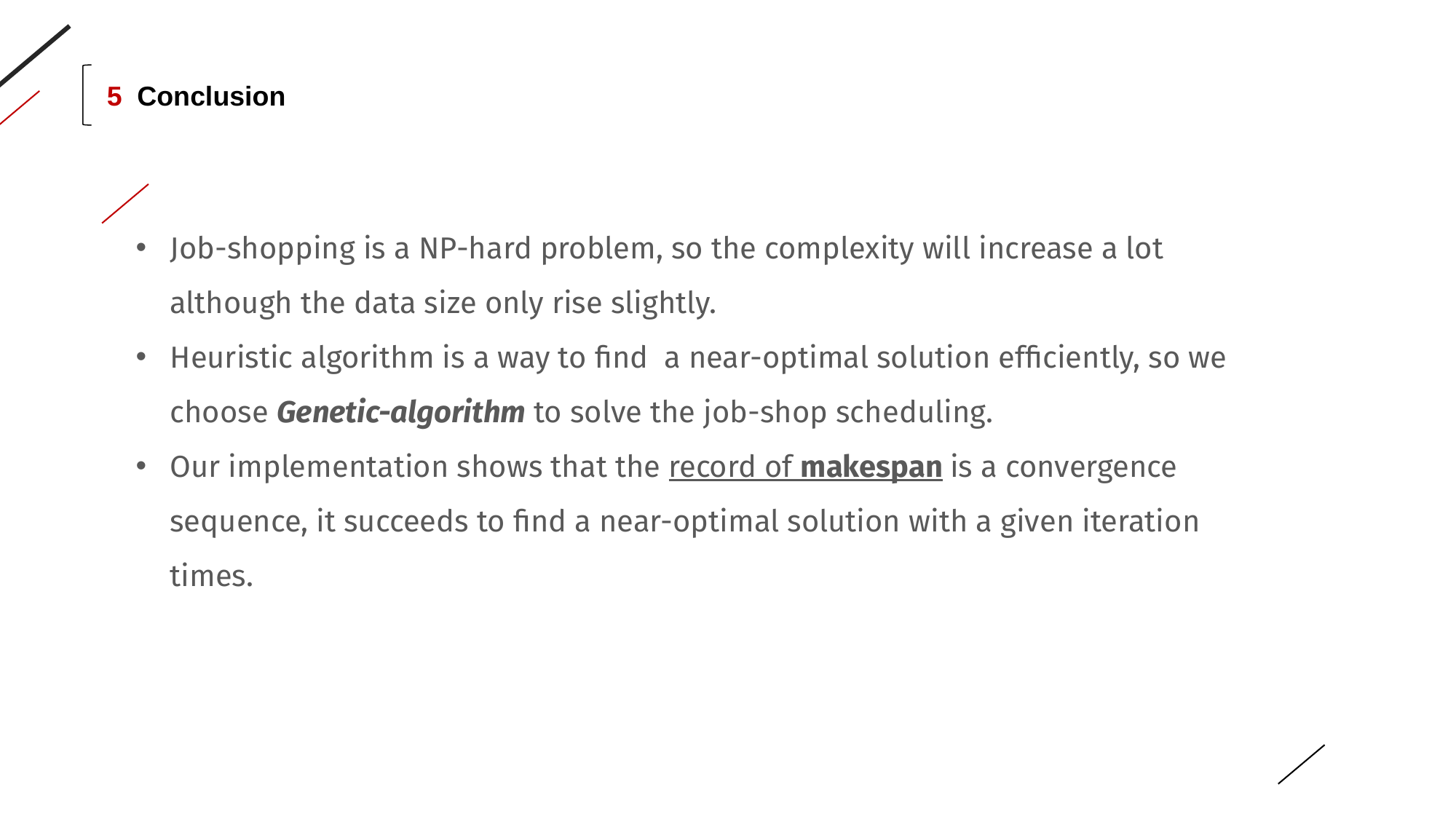

5  Conclusion
Job-shopping is a NP-hard problem, so the complexity will increase a lot although the data size only rise slightly.
Heuristic algorithm is a way to find  a near-optimal solution efficiently, so we choose Genetic-algorithm to solve the job-shop scheduling.
Our implementation shows that the record of makespan is a convergence sequence, it succeeds to find a near-optimal solution with a given iteration times.